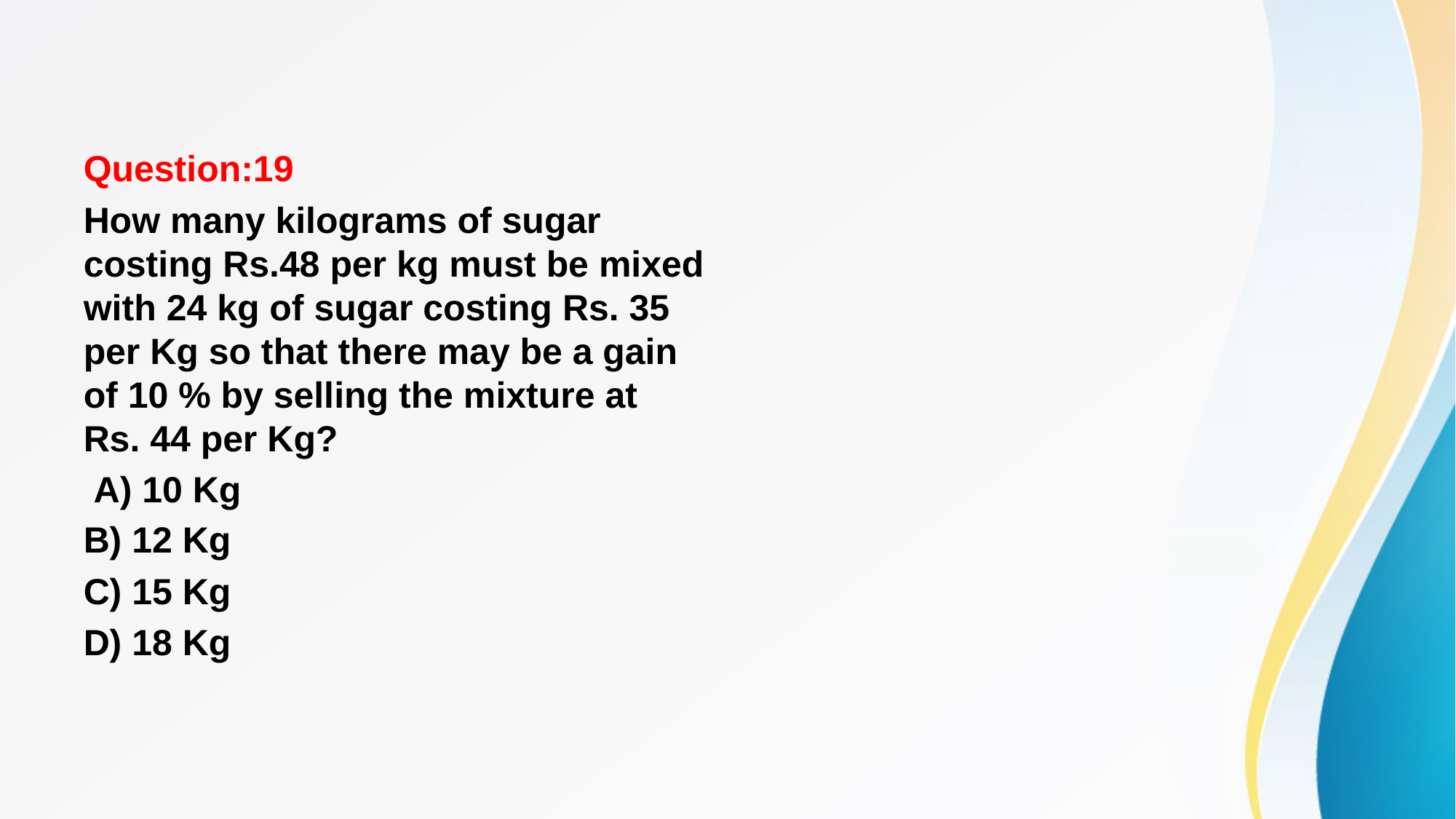

#
Question:19
How many kilograms of sugar costing Rs.48 per kg must be mixed with 24 kg of sugar costing Rs. 35 per Kg so that there may be a gain of 10 % by selling the mixture at Rs. 44 per Kg?
 A) 10 Kg
B) 12 Kg
C) 15 Kg
D) 18 Kg